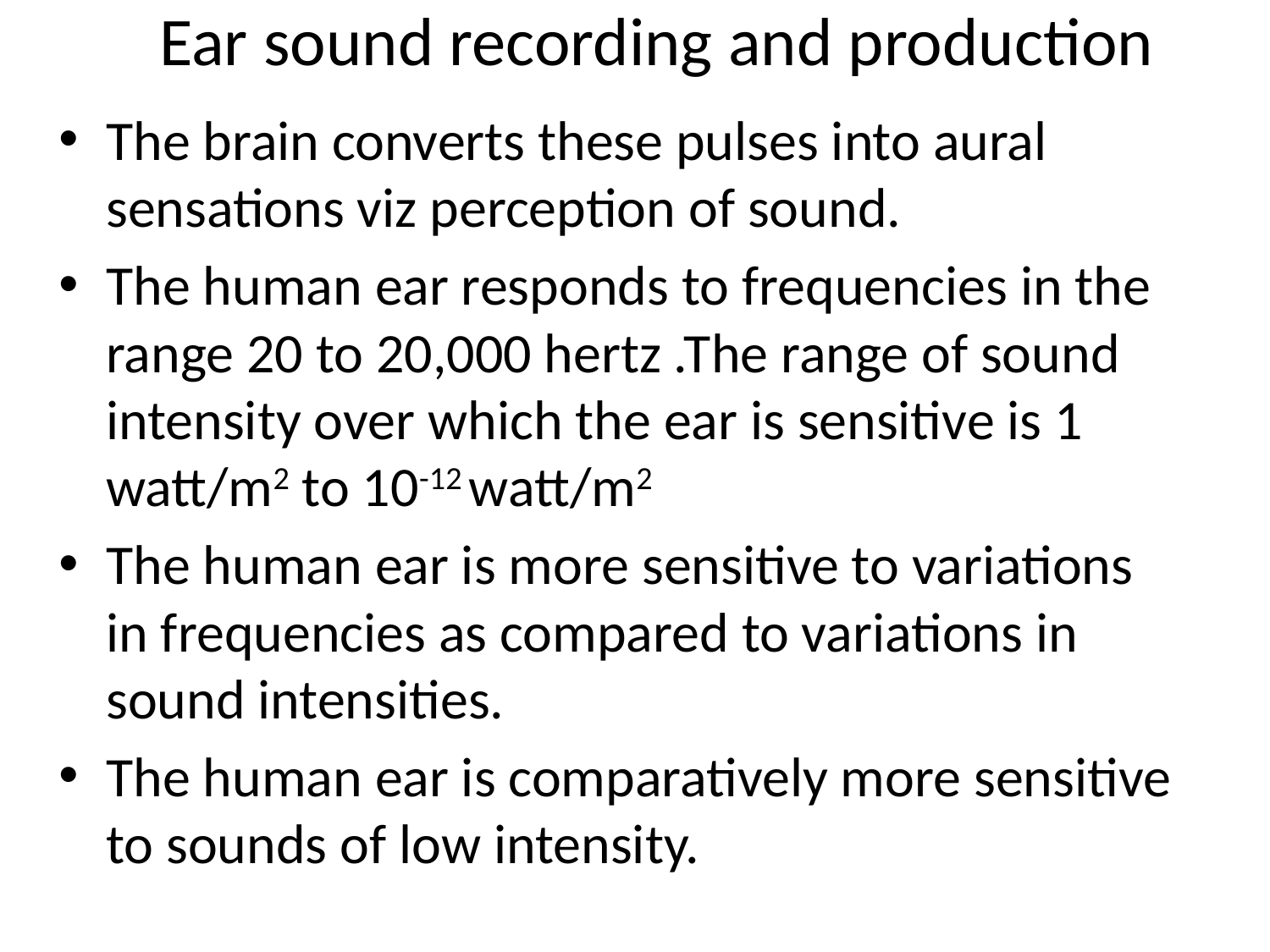

# Ear sound recording and production
The brain converts these pulses into aural sensations viz perception of sound.
The human ear responds to frequencies in the range 20 to 20,000 hertz .The range of sound intensity over which the ear is sensitive is 1 watt/m2 to 10-12 watt/m2
The human ear is more sensitive to variations in frequencies as compared to variations in sound intensities.
The human ear is comparatively more sensitive to sounds of low intensity.